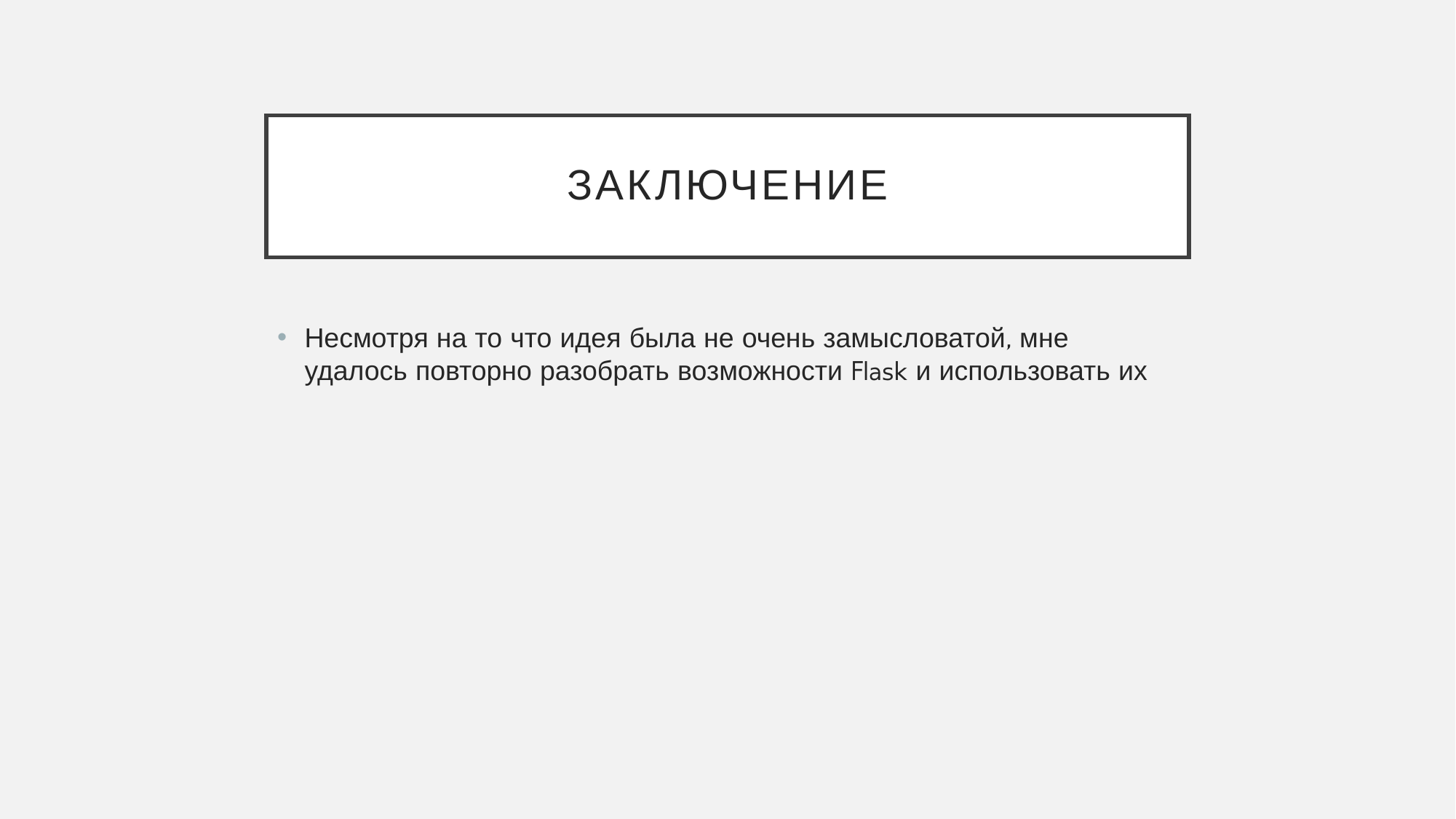

# Заключение
Несмотря на то что идея была не очень замысловатой, мне удалось повторно разобрать возможности Flask и использовать их